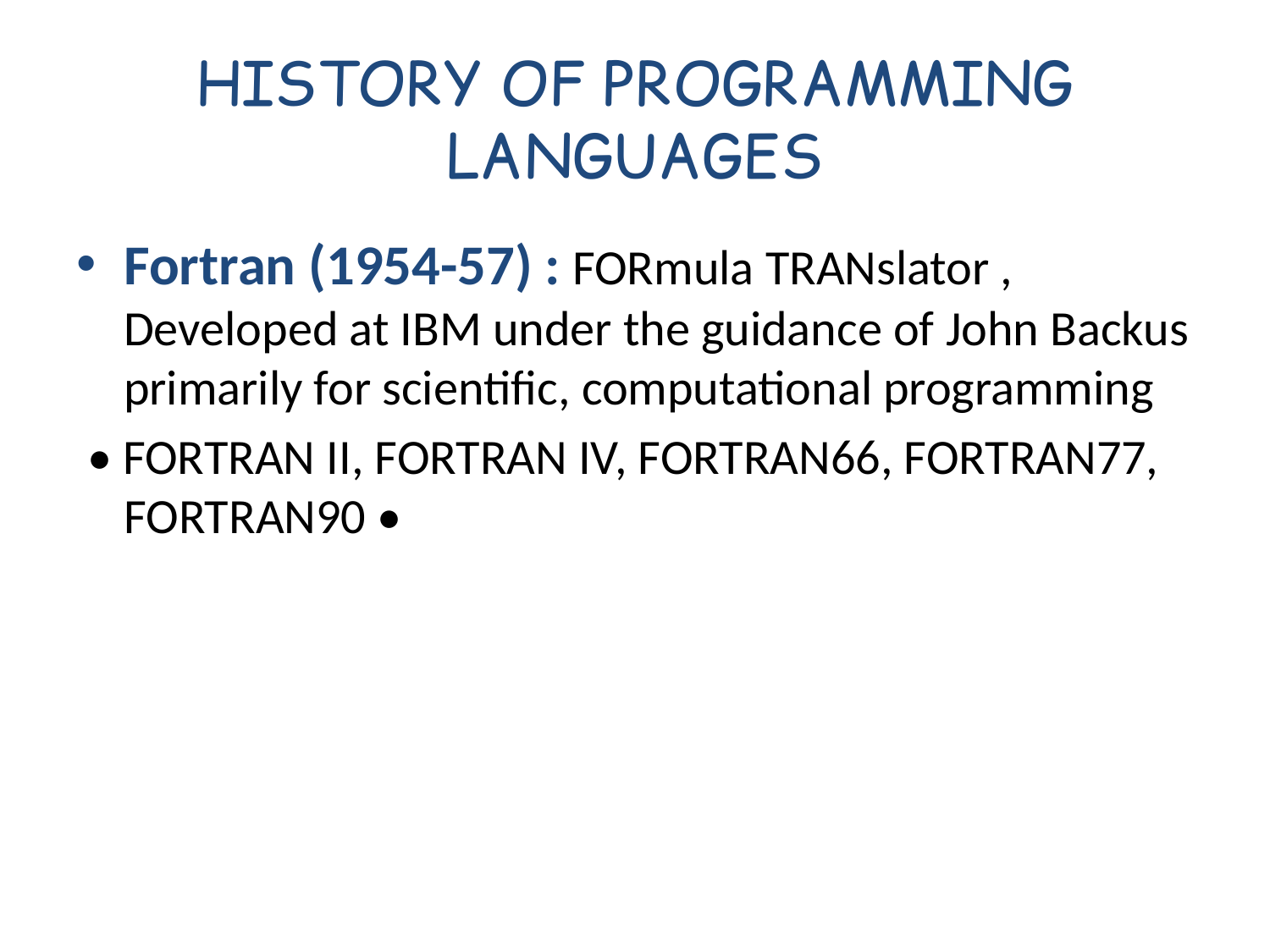

# HISTORY OF PROGRAMMING LANGUAGES
Fortran (1954-57) : FORmula TRANslator , Developed at IBM under the guidance of John Backus primarily for scientific, computational programming
 • FORTRAN II, FORTRAN IV, FORTRAN66, FORTRAN77, FORTRAN90 •